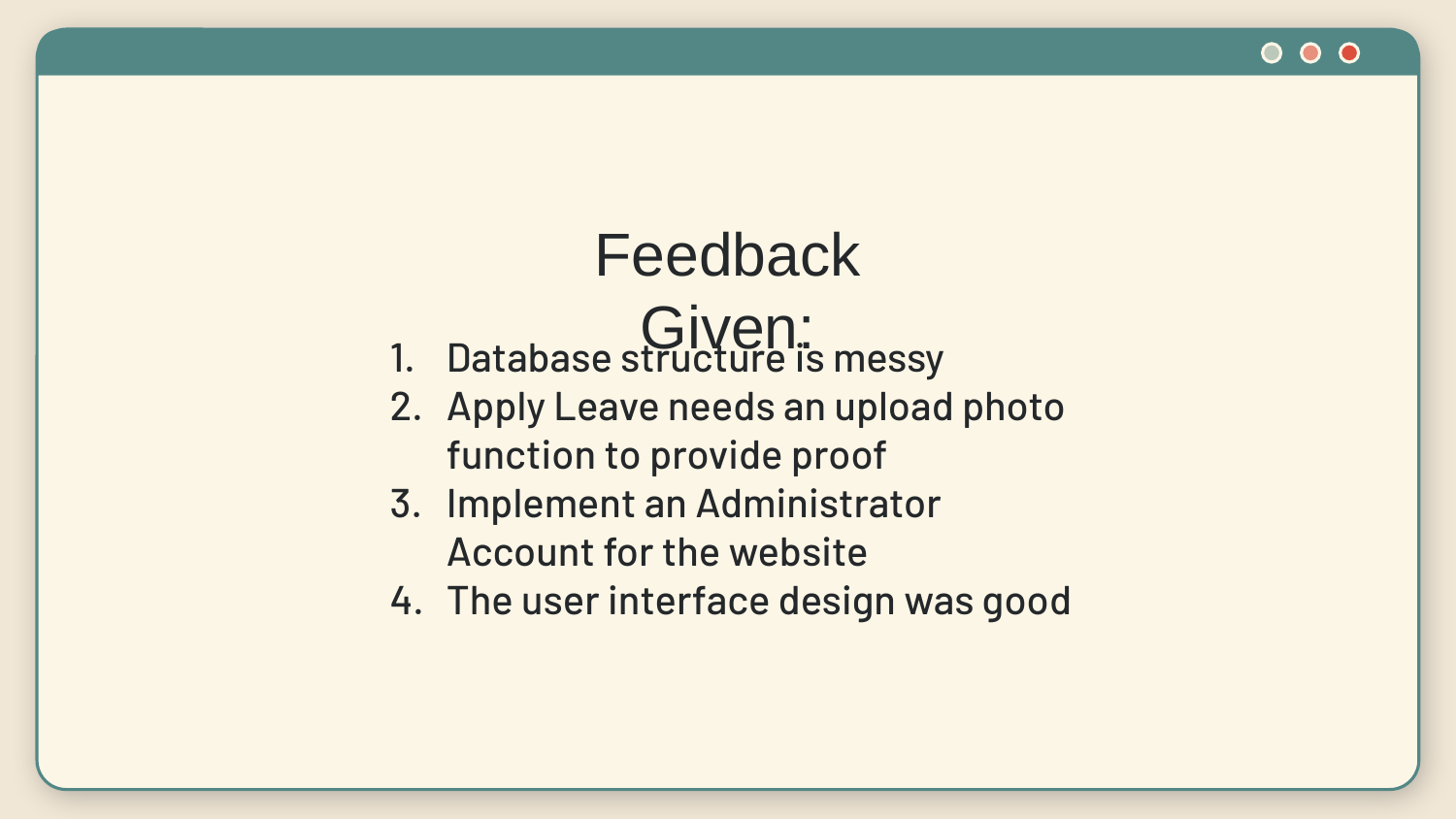

# Feedback Given:
Database structure is messy
Apply Leave needs an upload photo function to provide proof
Implement an Administrator Account for the website
The user interface design was good